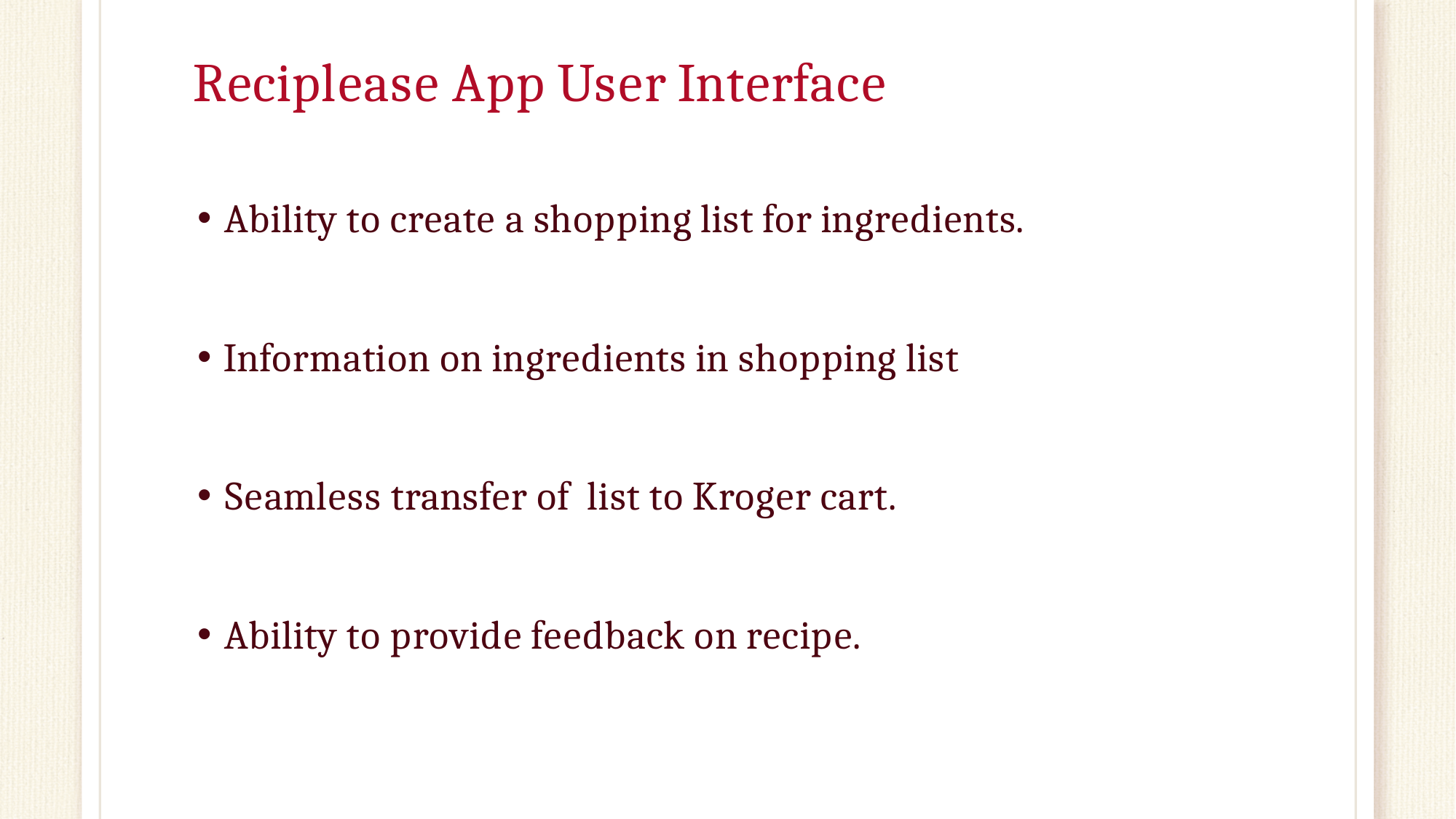

# Reciplease App User Interface

Ability to create a shopping list for ingredients.

Information on ingredients in shopping list

Seamless transfer of  list to Kroger cart.

Ability to provide feedback on recipe.